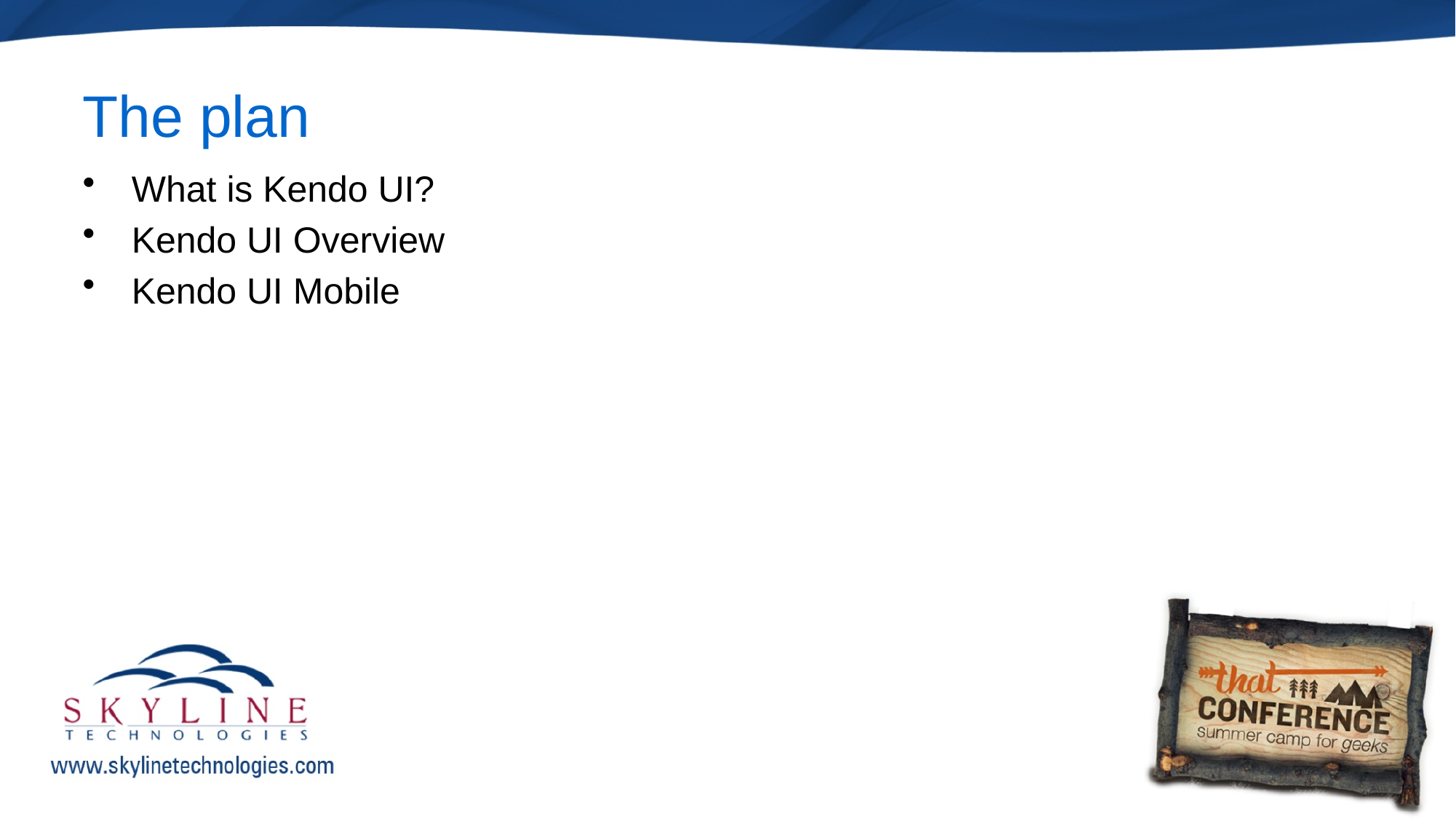

# The plan
What is Kendo UI?
Kendo UI Overview
Kendo UI Mobile